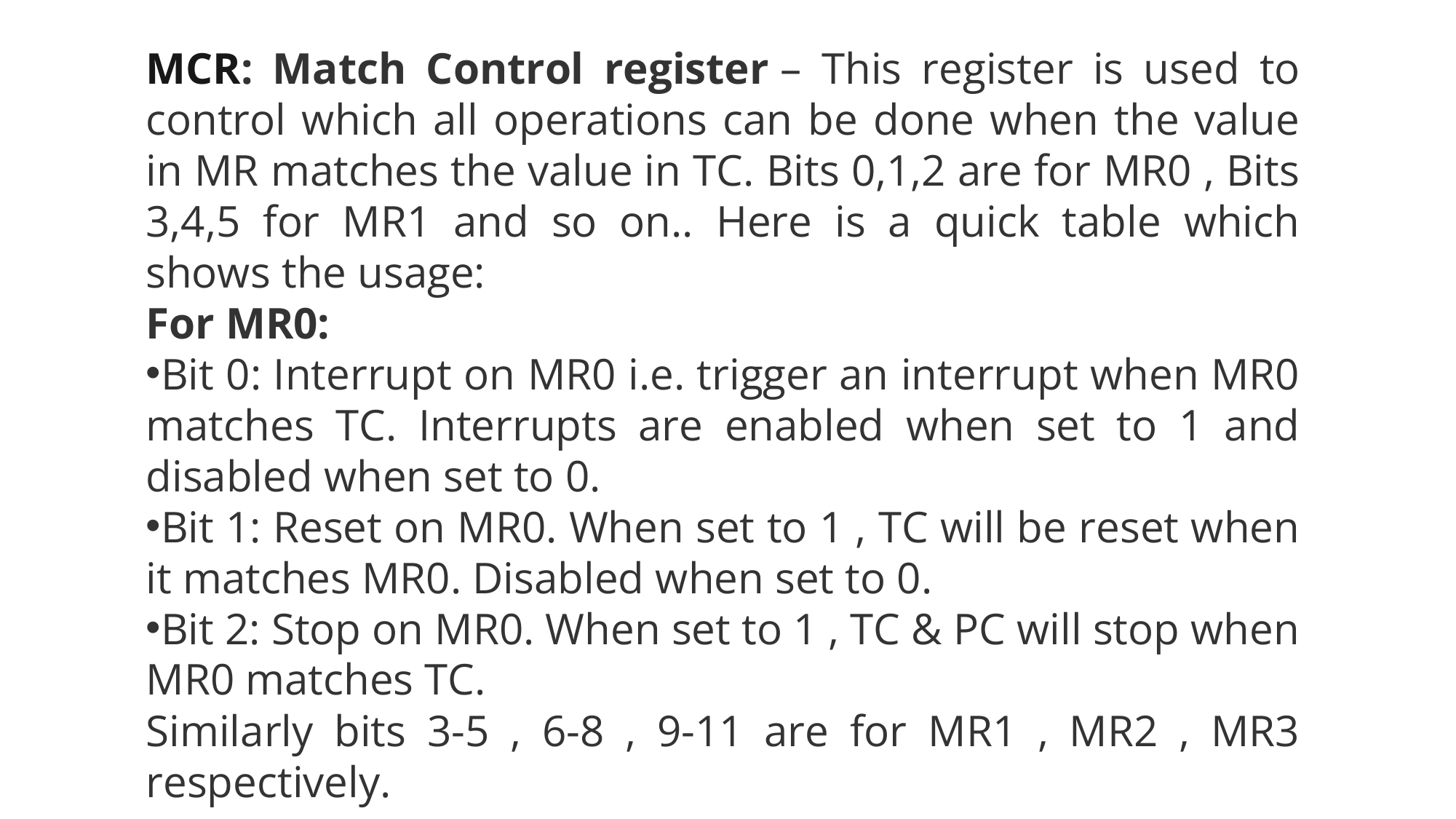

MCR: Match Control register – This register is used to control which all operations can be done when the value in MR matches the value in TC. Bits 0,1,2 are for MR0 , Bits 3,4,5 for MR1 and so on.. Here is a quick table which shows the usage:
For MR0:
Bit 0: Interrupt on MR0 i.e. trigger an interrupt when MR0 matches TC. Interrupts are enabled when set to 1 and disabled when set to 0.
Bit 1: Reset on MR0. When set to 1 , TC will be reset when it matches MR0. Disabled when set to 0.
Bit 2: Stop on MR0. When set to 1 , TC & PC will stop when MR0 matches TC.
Similarly bits 3-5 , 6-8 , 9-11 are for MR1 , MR2 , MR3 respectively.